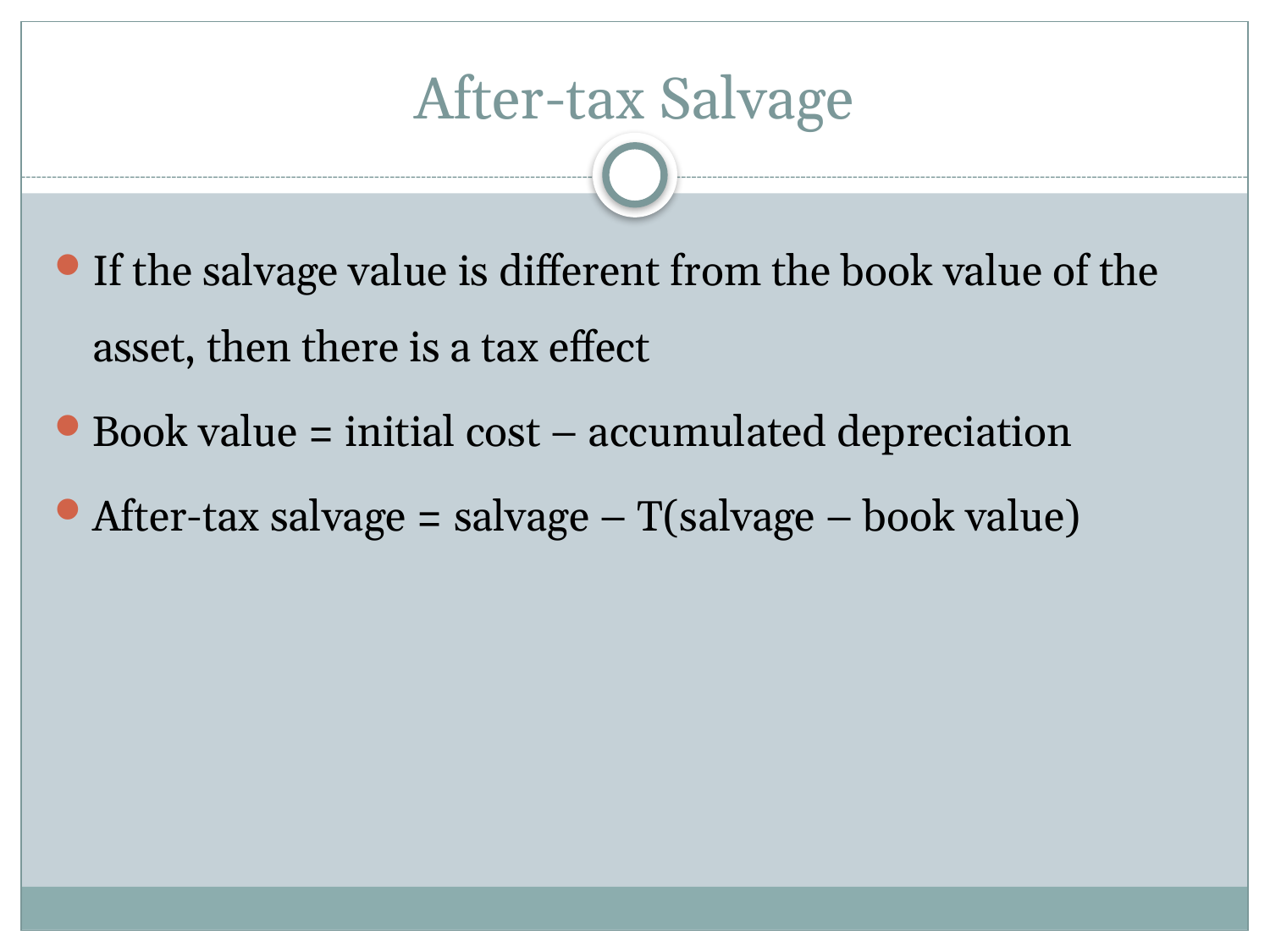

# After-tax Salvage
If the salvage value is different from the book value of the asset, then there is a tax effect
Book value = initial cost – accumulated depreciation
After-tax salvage = salvage – T(salvage – book value)